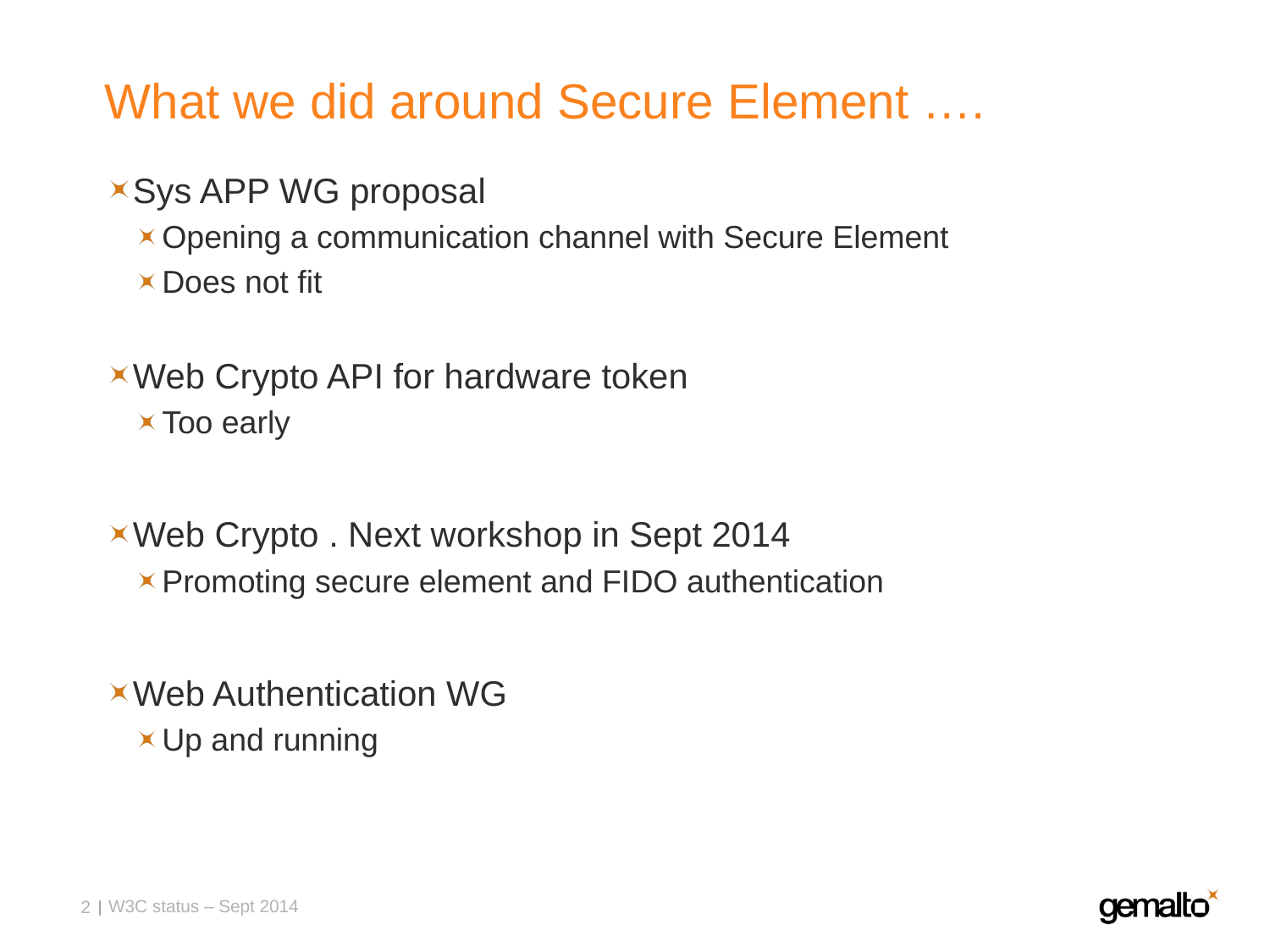

# What we did around Secure Element ….
Sys APP WG proposal
Opening a communication channel with Secure Element
Does not fit

Web Crypto API for hardware token
Too early

Web Crypto . Next workshop in Sept 2014
Promoting secure element and FIDO authentication

Web Authentication WG
Up and running

W3C status – Sept 2014
2